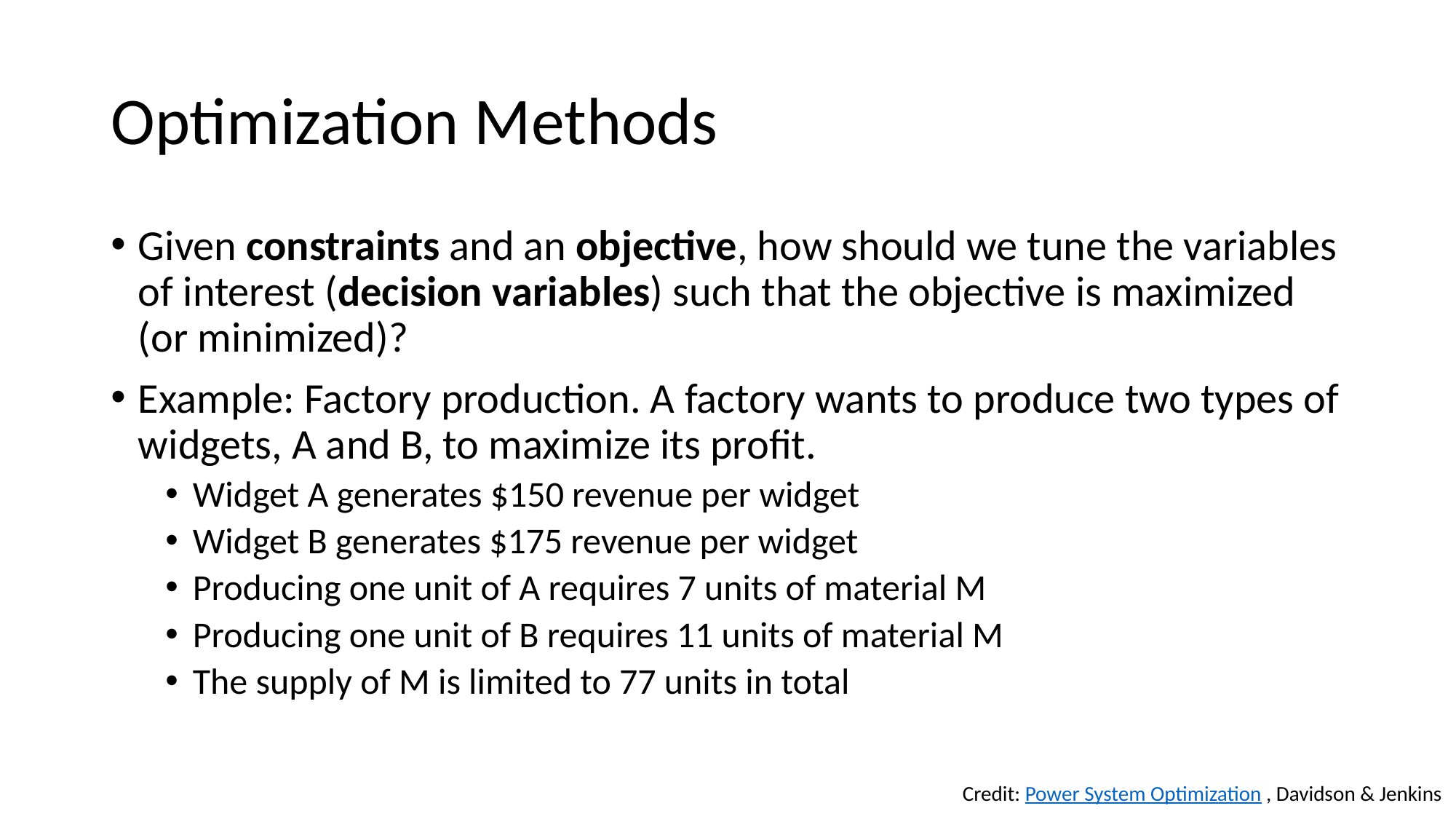

# Optimization Methods
Given constraints and an objective, how should we tune the variables of interest (decision variables) such that the objective is maximized (or minimized)?
Example: Factory production. A factory wants to produce two types of widgets, A and B, to maximize its profit.
Widget A generates $150 revenue per widget
Widget B generates $175 revenue per widget
Producing one unit of A requires 7 units of material M
Producing one unit of B requires 11 units of material M
The supply of M is limited to 77 units in total

Credit: Power System Optimization , Davidson & Jenkins